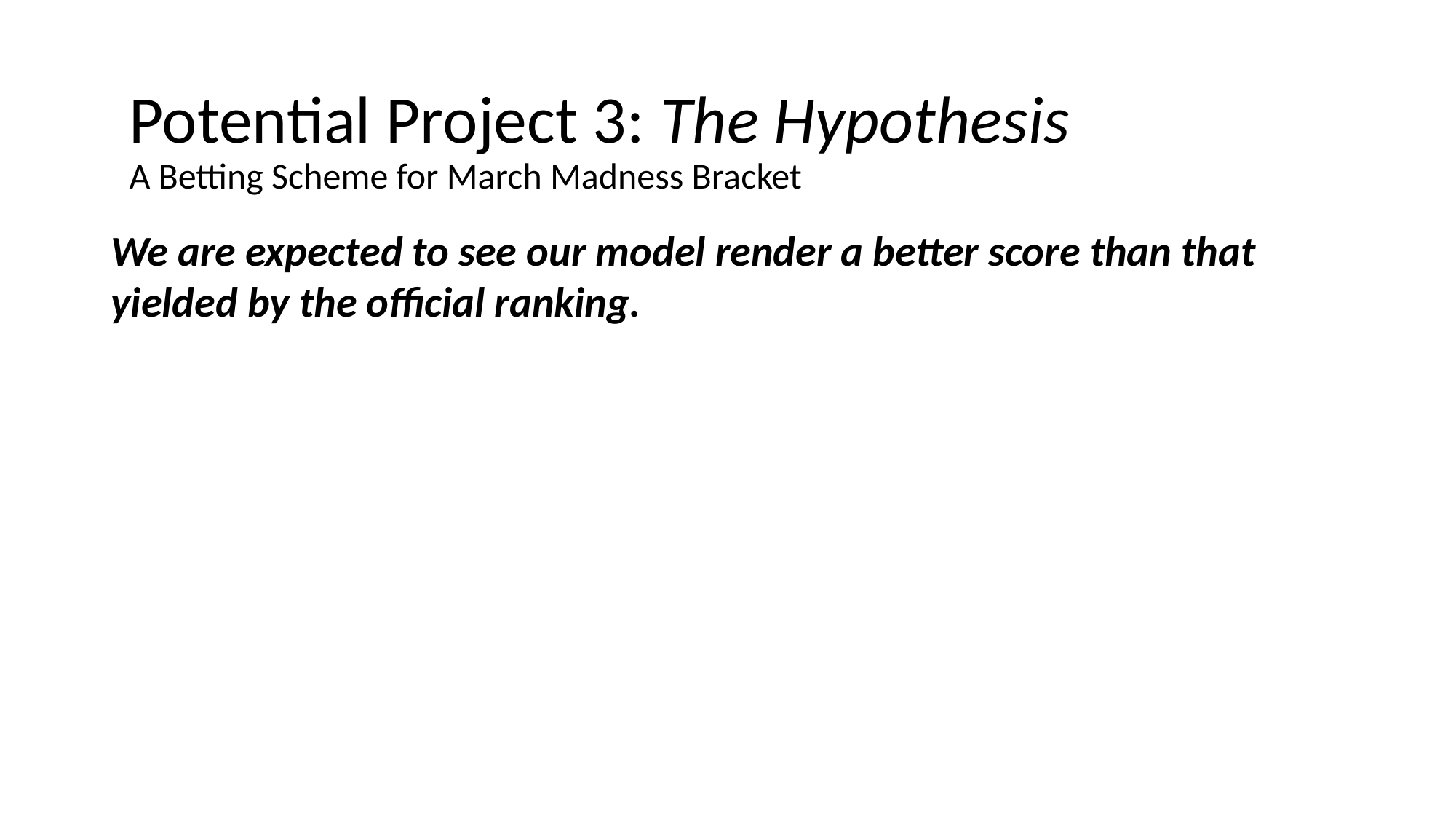

Potential Project 3: The Hypothesis
A Betting Scheme for March Madness Bracket
We are expected to see our model render a better score than that yielded by the official ranking.